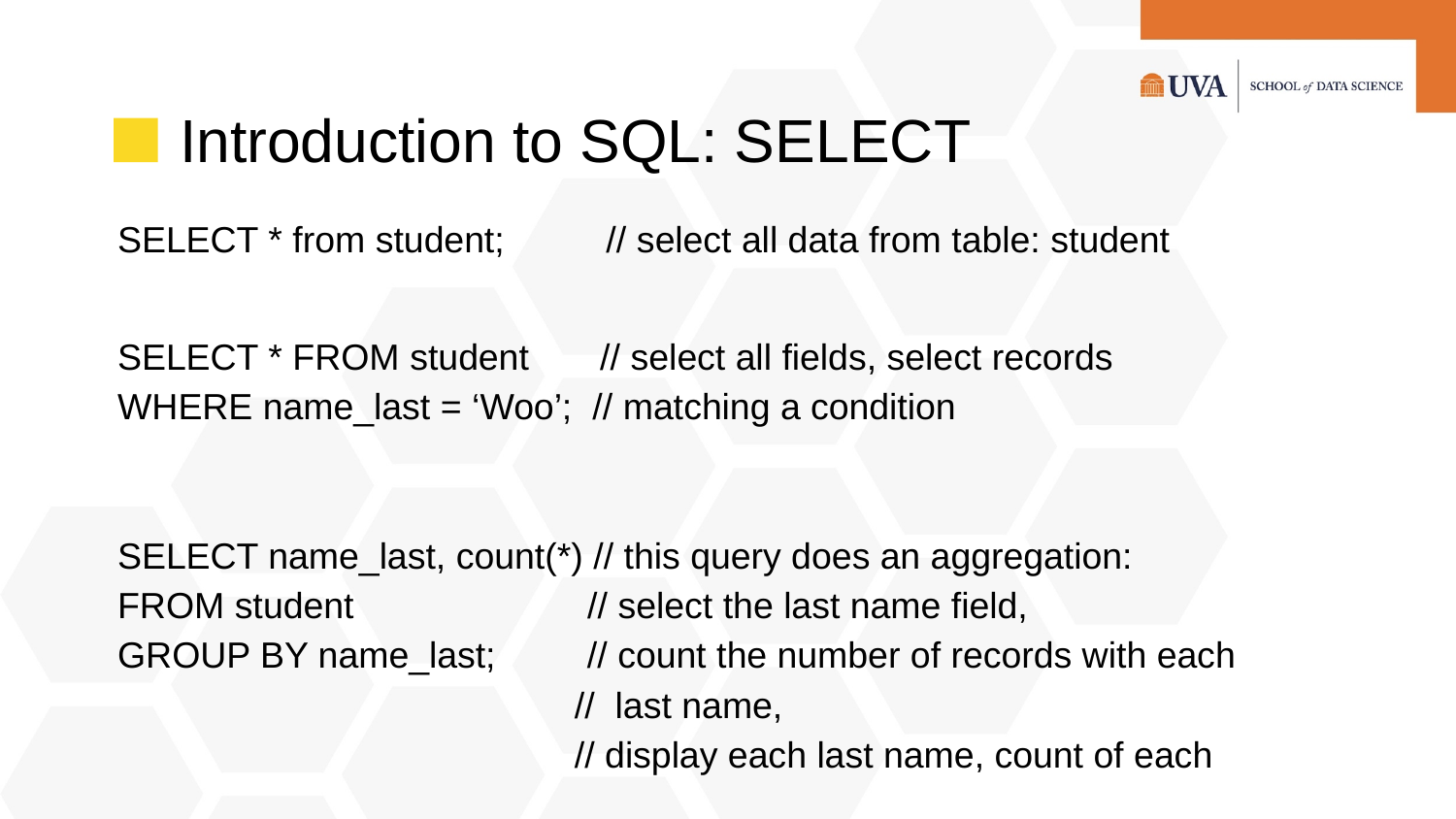

Introduction to SQL: SELECT

SELECT * from student;          // select all data from table: student
SELECT * FROM student       // select all fields, select records
WHERE name_last = ‘Woo’;  // matching a condition
SELECT name_last, count(*) // this query does an aggregation:
FROM student                       // select the last name field,
GROUP BY name_last;         // count the number of records with each
                                             //  last name,
                                             // display each last name, count of each